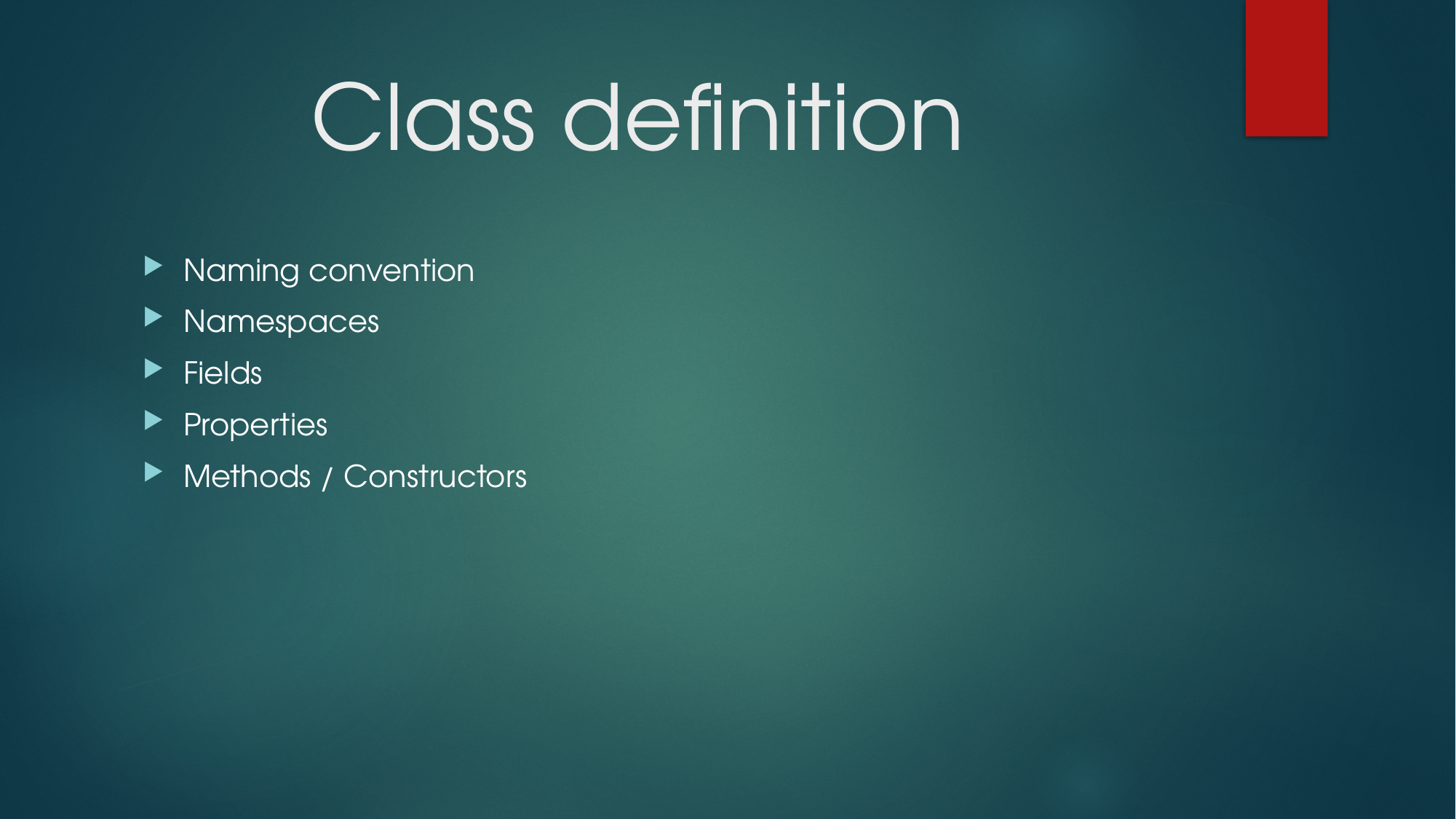

# Class definition
Naming convention
Namespaces
Fields
Properties
Methods / Constructors